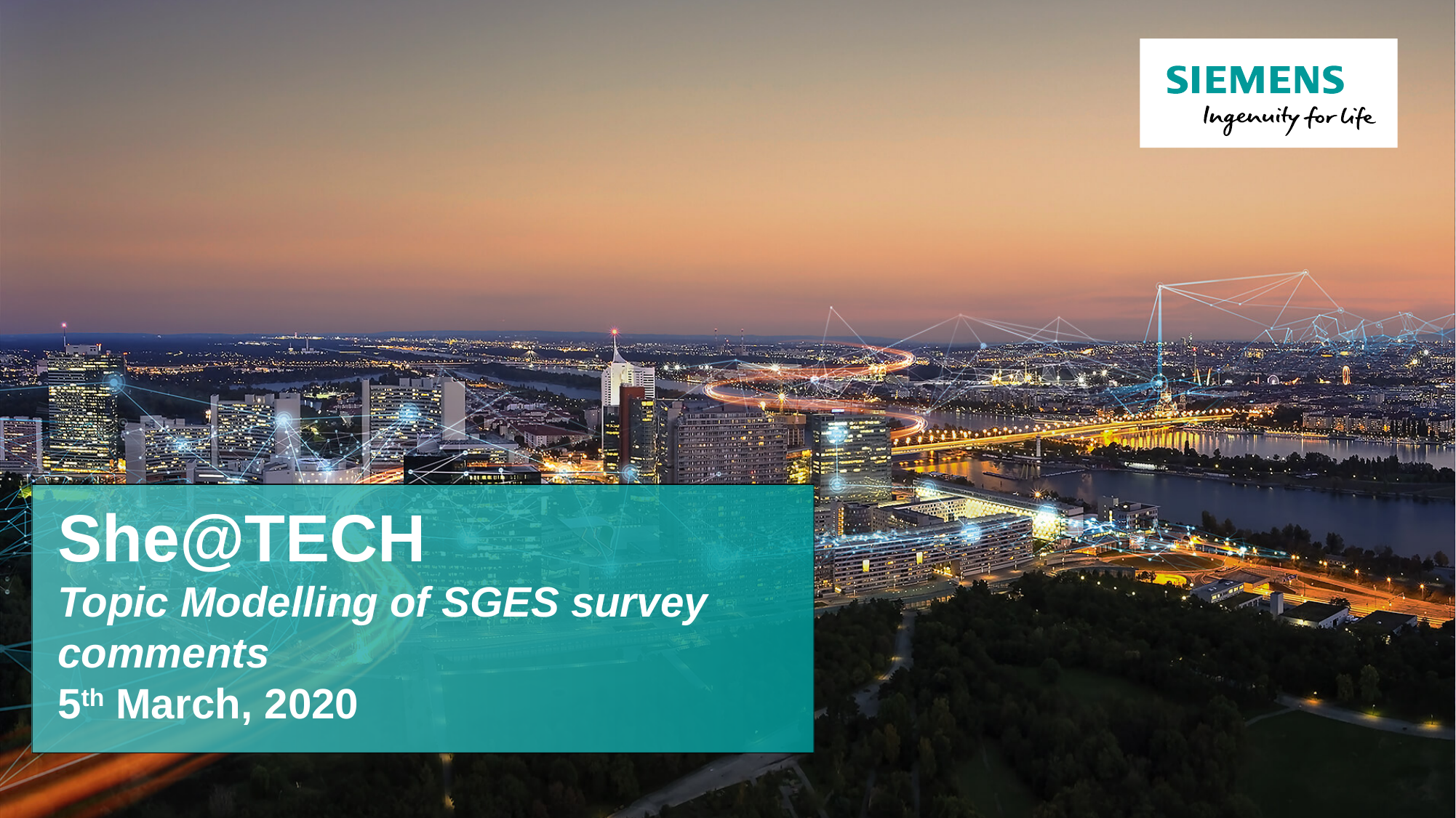

She@TECH
Topic Modelling of SGES survey comments
5th March, 2020